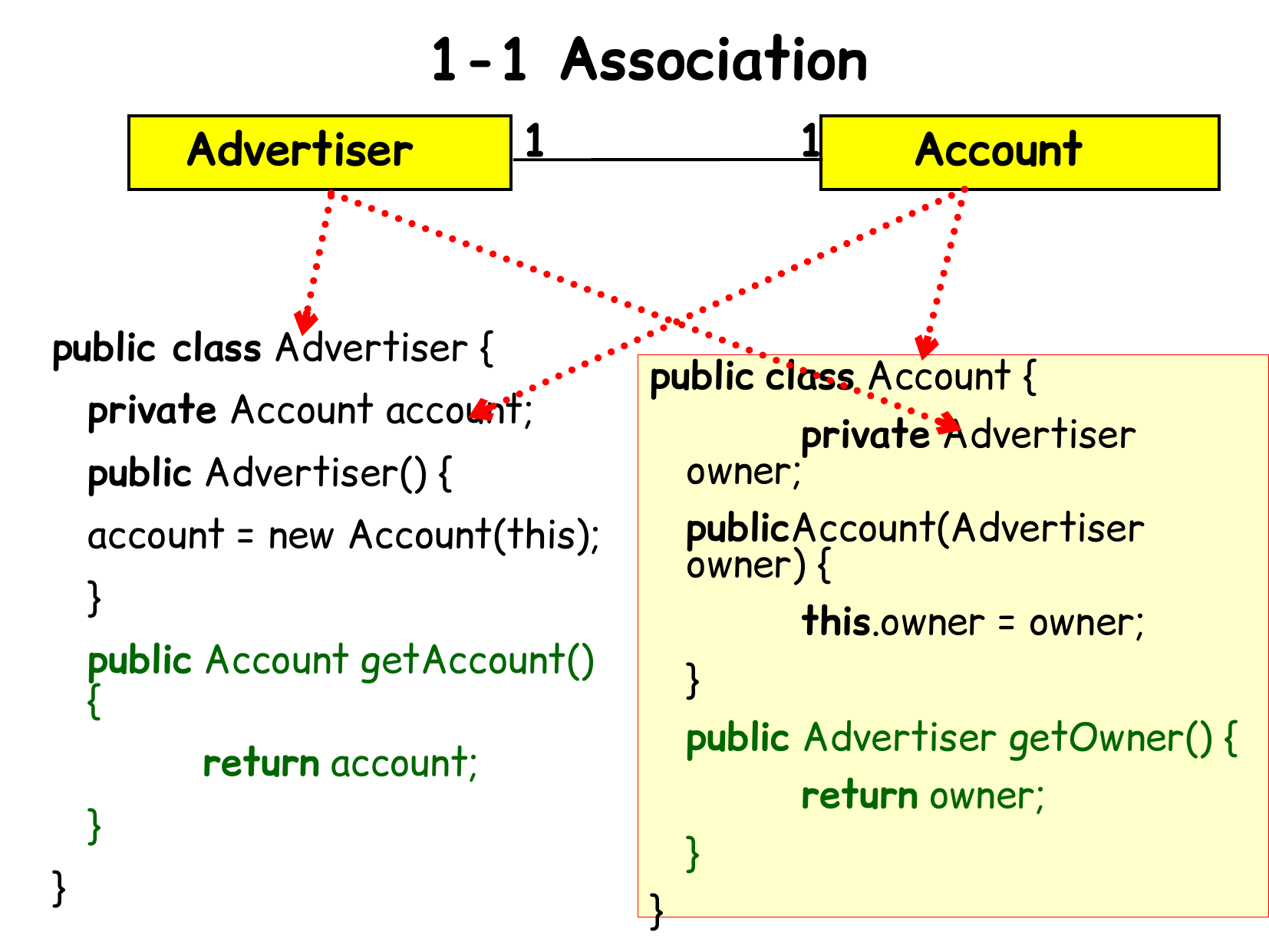

1-1 Association
1
1

Advertiser
Account

public class Advertiser {
	private Account account;
	public Advertiser() {
	account = new Account(this);
	}
	public Account getAccount() {
		return account;
	}
}
public class Account {
		private Advertiser owner;
	publicAccount(Advertiser owner) {
		this.owner = owner;
	}
	public Advertiser getOwner() {
		return owner;
	}
}